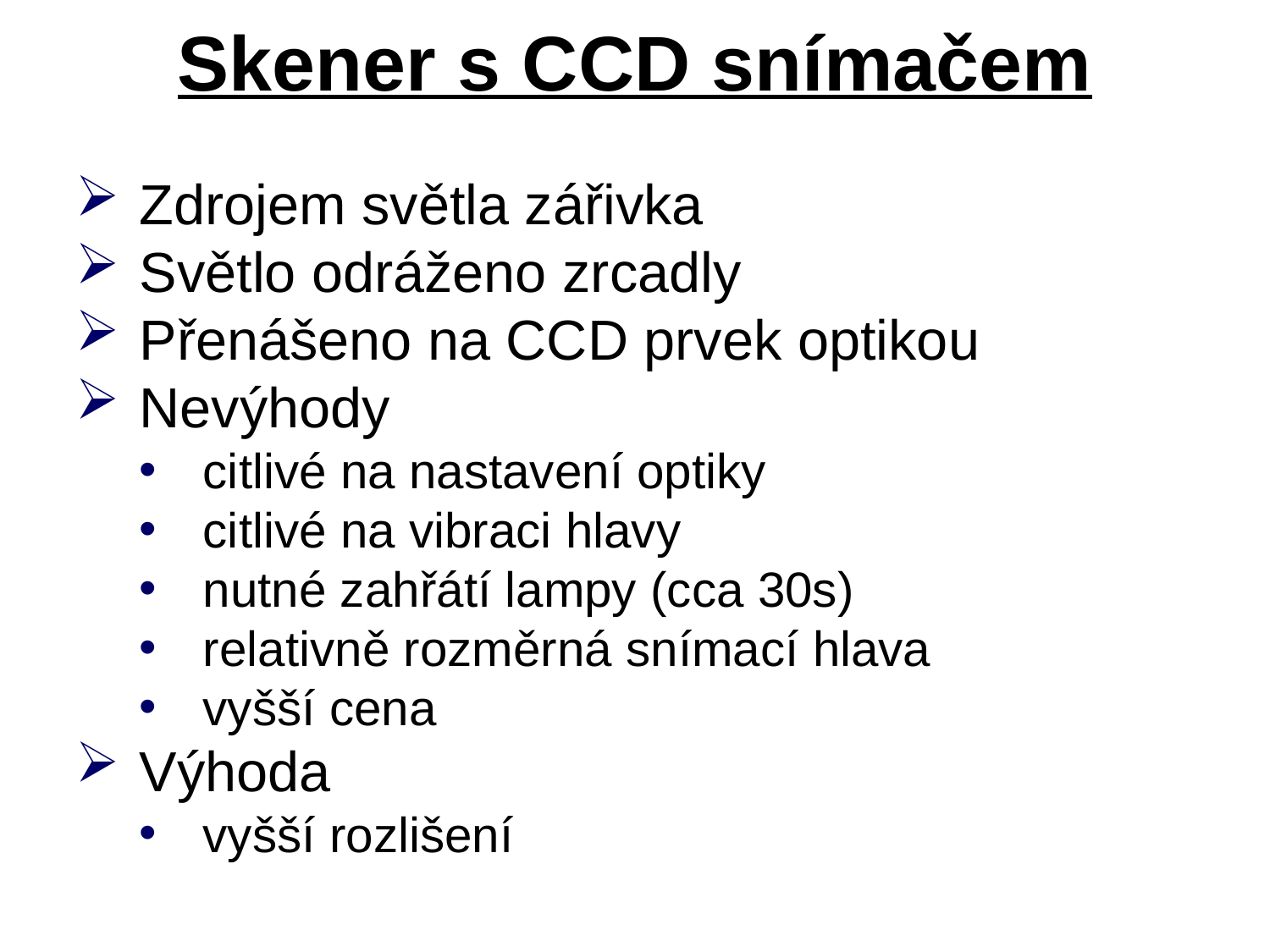

# Skener s CCD snímačem
Zdrojem světla zářivka
Světlo odráženo zrcadly
Přenášeno na CCD prvek optikou
Nevýhody
citlivé na nastavení optiky
citlivé na vibraci hlavy
nutné zahřátí lampy (cca 30s)
relativně rozměrná snímací hlava
vyšší cena
Výhoda
vyšší rozlišení